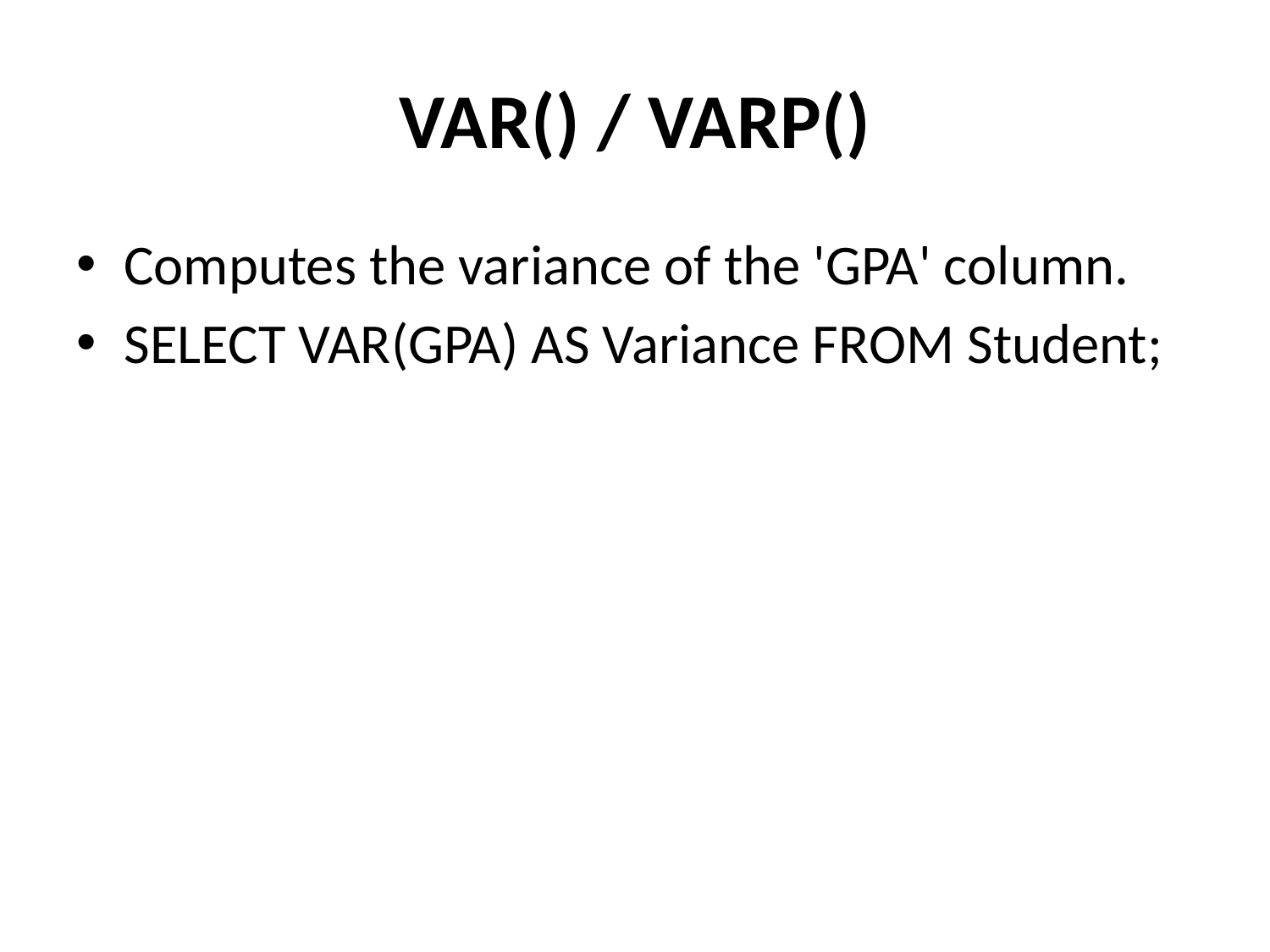

# VAR() / VARP()
Computes the variance of the 'GPA' column.
SELECT VAR(GPA) AS Variance FROM Student;